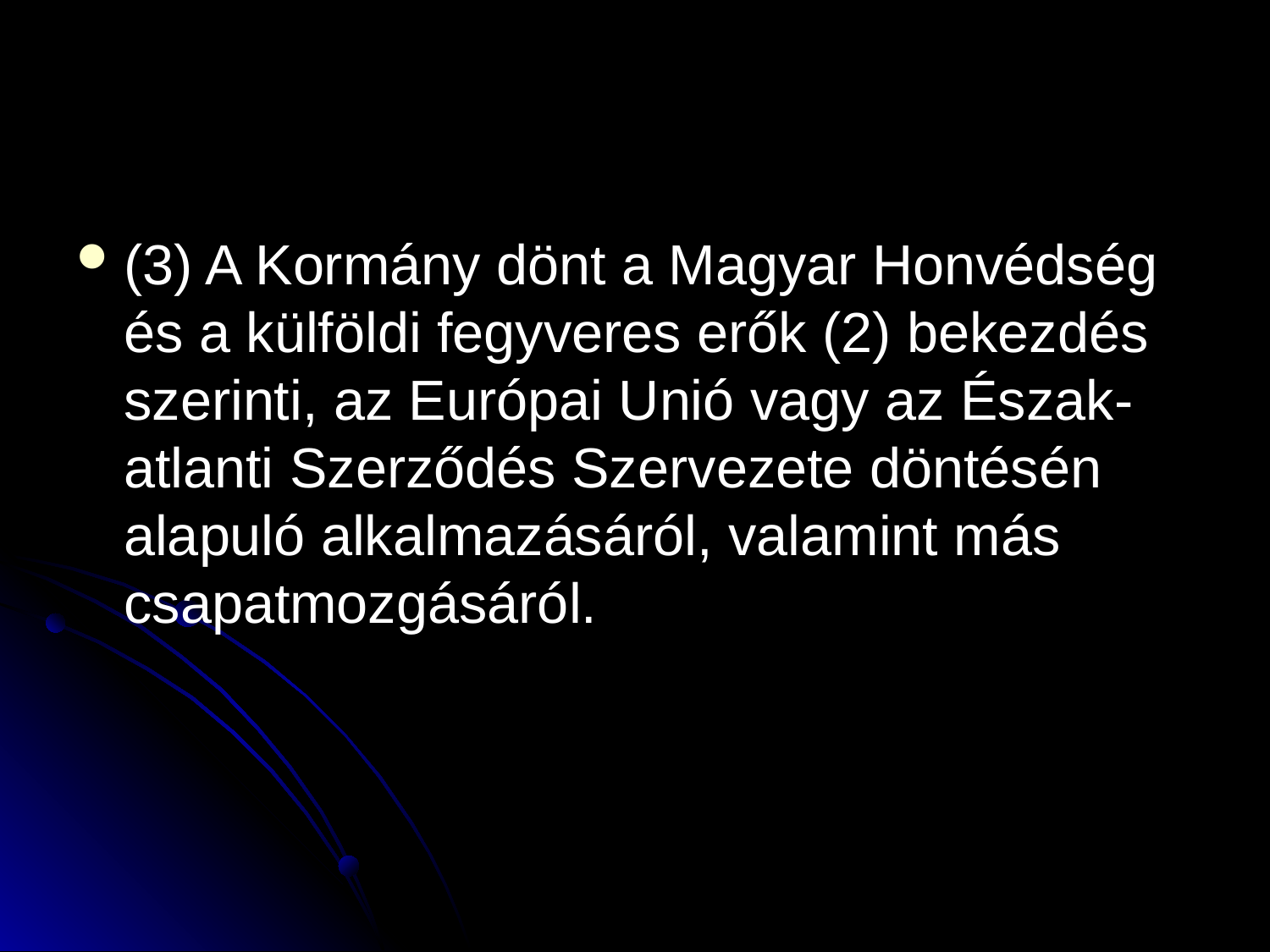

#
(3) A Kormány dönt a Magyar Honvédség és a külföldi fegyveres erők (2) bekezdés szerinti, az Európai Unió vagy az Észak-atlanti Szerződés Szervezete döntésén alapuló alkalmazásáról, valamint más csapatmozgásáról.